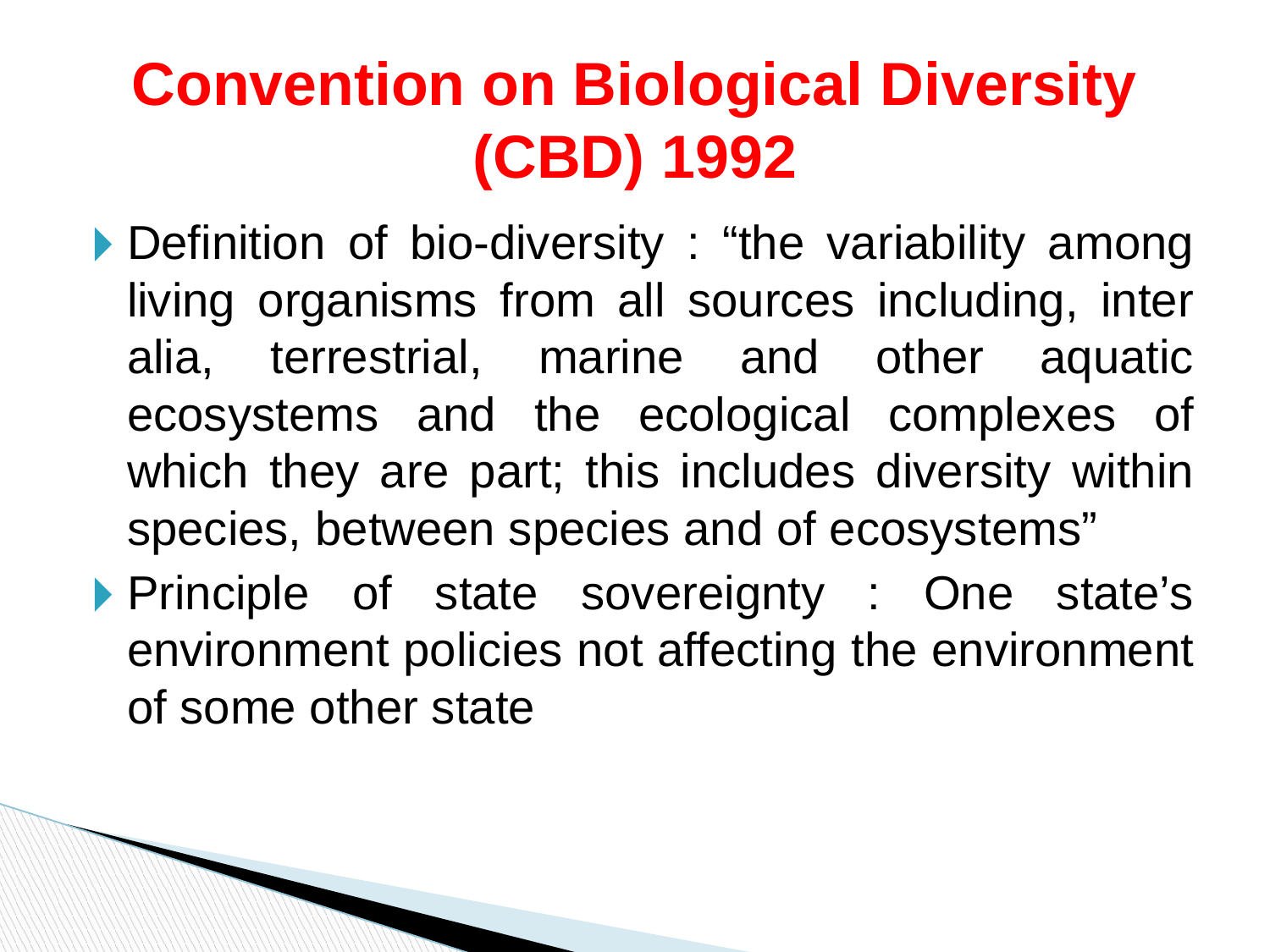

# Convention on Biological Diversity (CBD) 1992
Definition of bio-diversity : “the variability among living organisms from all sources including, inter alia, terrestrial, marine and other aquatic ecosystems and the ecological complexes of which they are part; this includes diversity within species, between species and of ecosystems”
Principle of state sovereignty : One state’s environment policies not affecting the environment of some other state